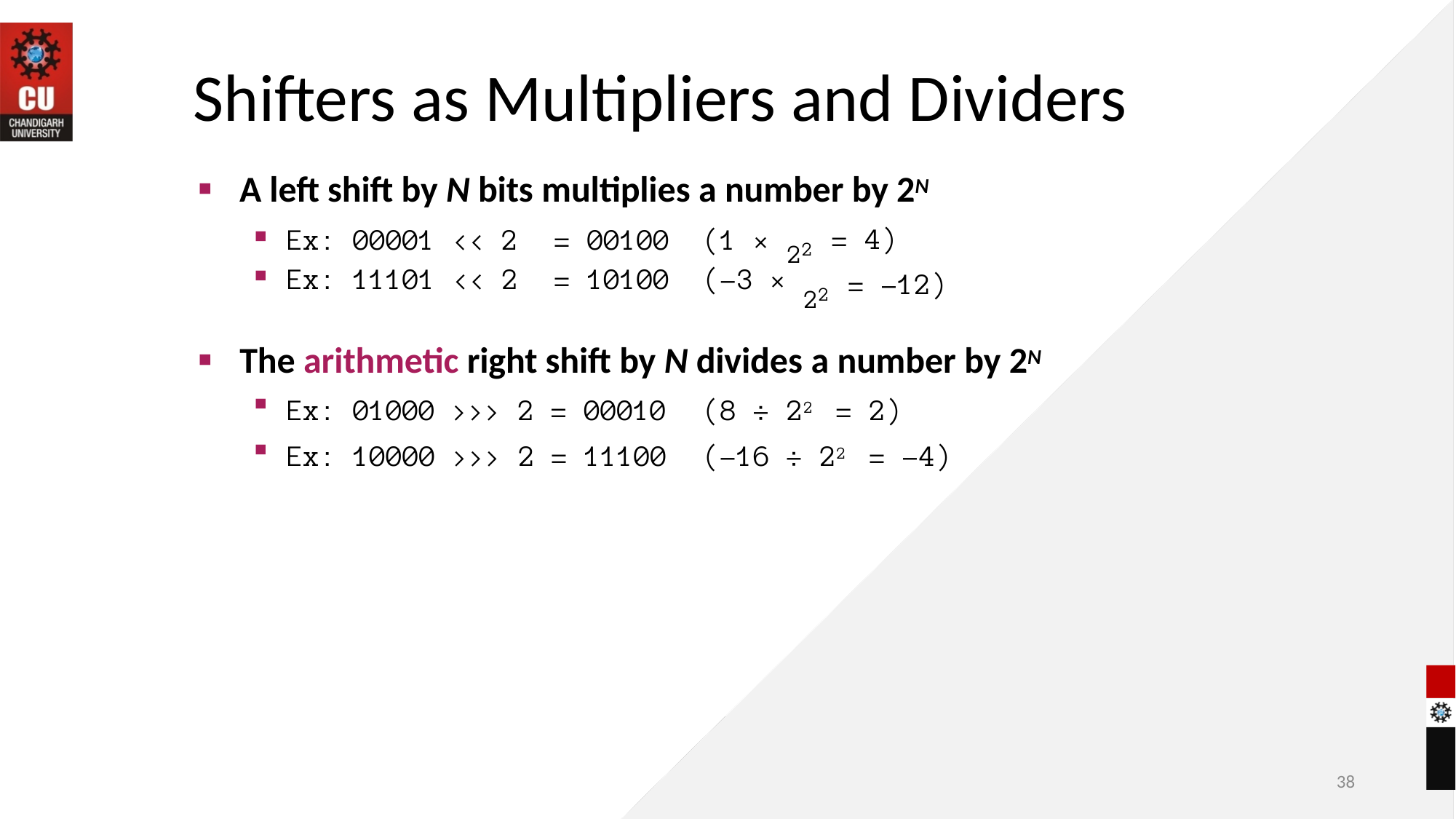

38
# Shifters as Multipliers and Dividers
A left shift by N bits multiplies a number by 2N
22
= 4)
| Ex: 00001 << 2 | = 00100 | (1 × |
| --- | --- | --- |
| Ex: 11101 << 2 | = 10100 | (-3 × |
22
= -12)
The arithmetic right shift by N divides a number by 2N
(8 ÷ 22	= 2)
(-16 ÷ 22	= -4)
Ex: 01000 >>> 2 = 00010
Ex: 10000 >>> 2 = 11100